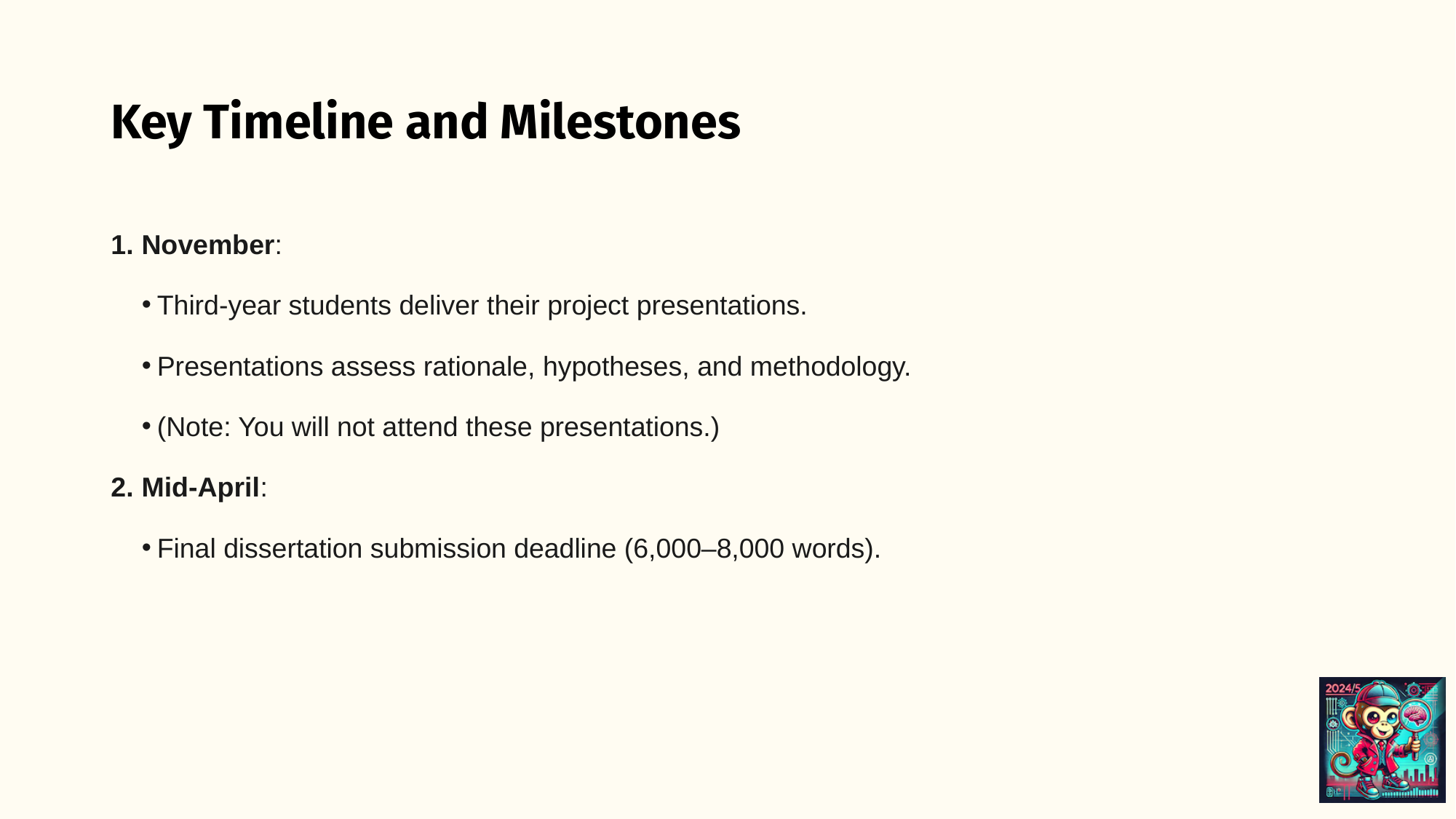

# Key Timeline and Milestones
November:
Third-year students deliver their project presentations.
Presentations assess rationale, hypotheses, and methodology.
(Note: You will not attend these presentations.)
Mid-April:
Final dissertation submission deadline (6,000–8,000 words).